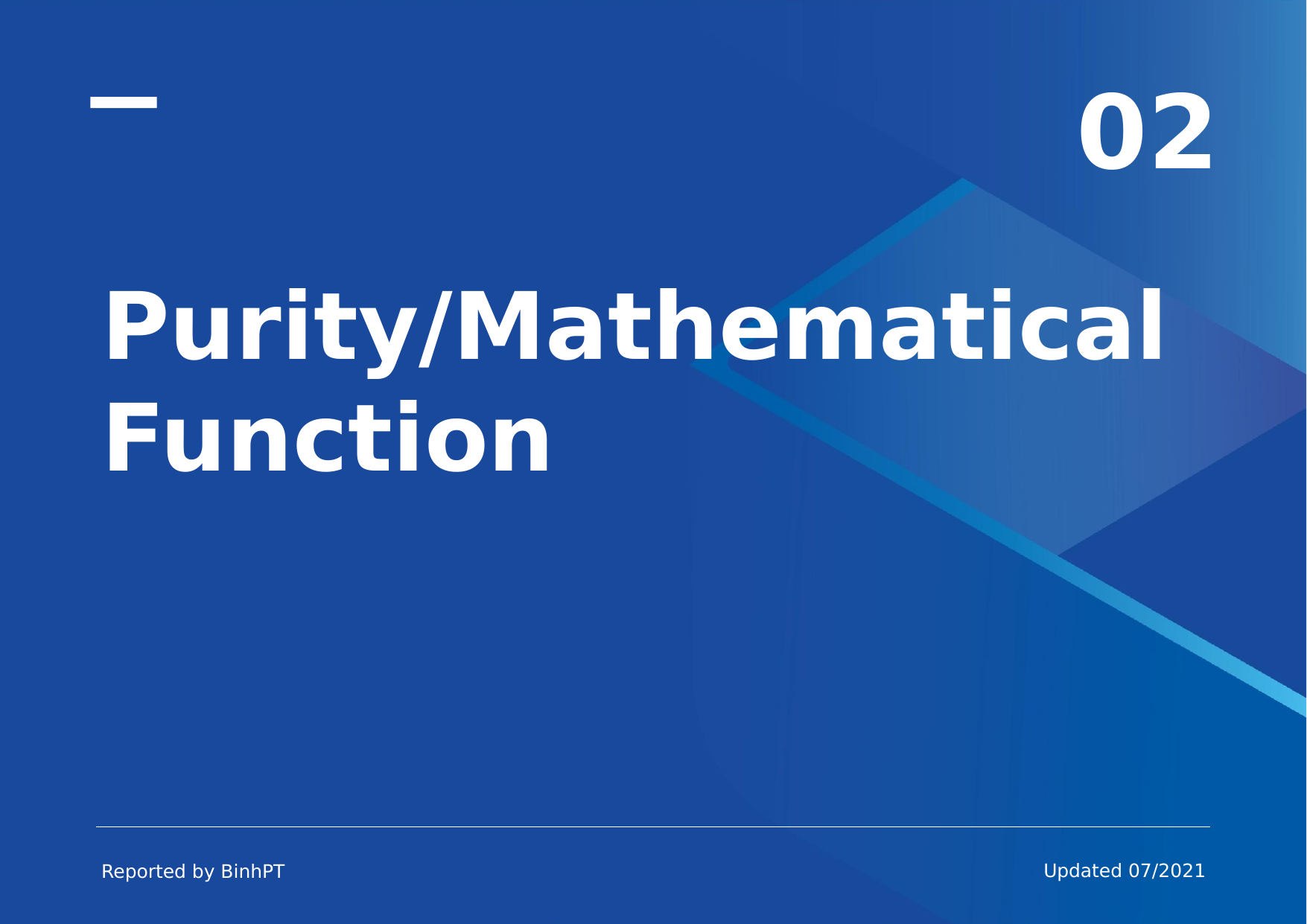

02
Purity/Mathematical Function

Updated 07/2021
Reported by BinhPT